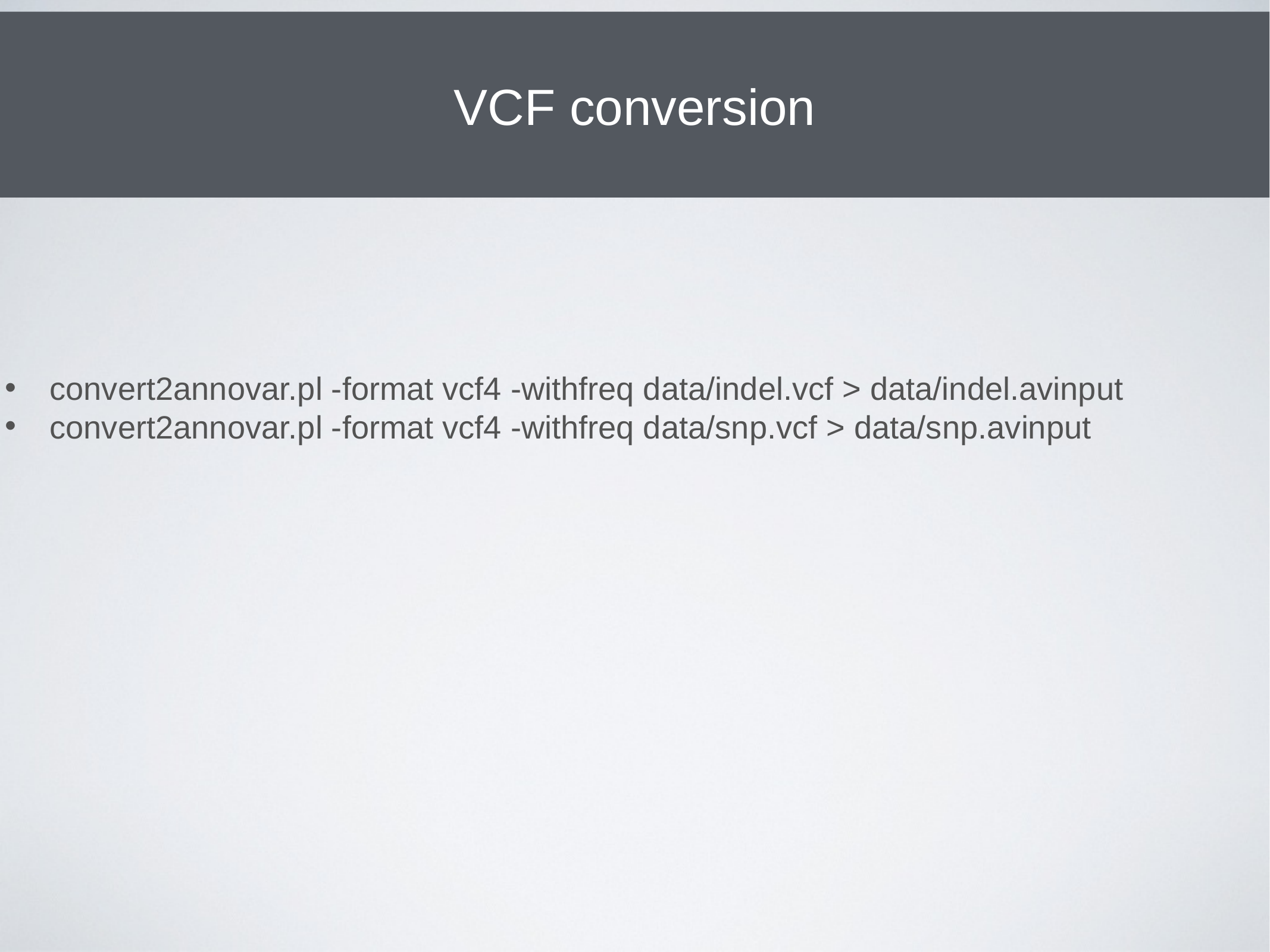

# VCF conversion
convert2annovar.pl -format vcf4 -withfreq data/indel.vcf > data/indel.avinput
convert2annovar.pl -format vcf4 -withfreq data/snp.vcf > data/snp.avinput